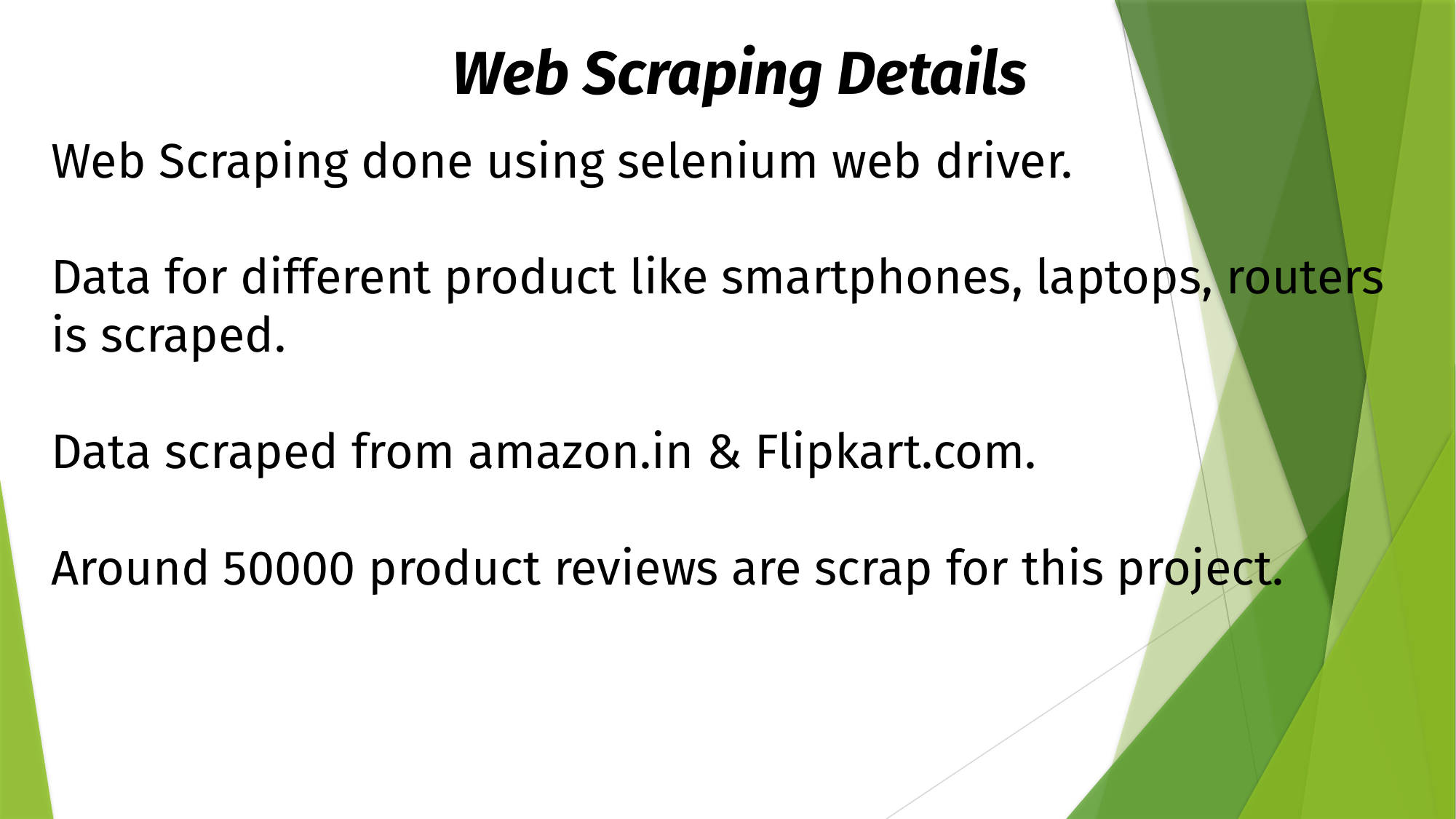

Web Scraping Details
Web Scraping done using selenium web driver.

Data for different product like smartphones, laptops, routers is scraped.

Data scraped from amazon.in & Flipkart.com.

Around 50000 product reviews are scrap for this project.